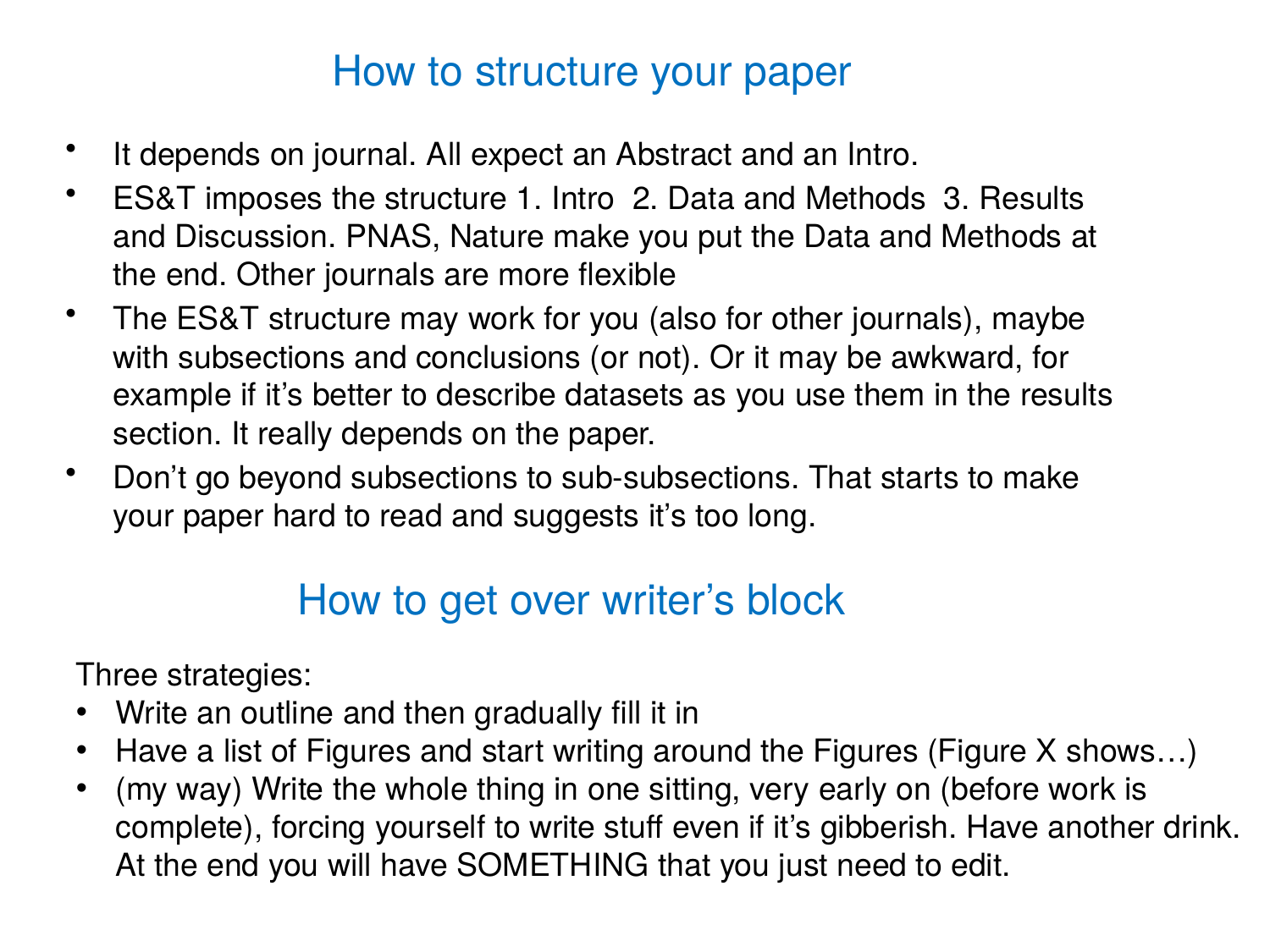

# How to structure your paper
It depends on journal. All expect an Abstract and an Intro.
ES&T imposes the structure 1. Intro  2. Data and Methods  3. Results and Discussion. PNAS, Nature make you put the Data and Methods at the end. Other journals are more flexible
The ES&T structure may work for you (also for other journals), maybe with subsections and conclusions (or not). Or it may be awkward, for example if it’s better to describe datasets as you use them in the results section. It really depends on the paper.
Don’t go beyond subsections to sub-subsections. That starts to make your paper hard to read and suggests it’s too long.
How to get over writer’s block
Three strategies:
Write an outline and then gradually fill it in
Have a list of Figures and start writing around the Figures (Figure X shows…)
(my way) Write the whole thing in one sitting, very early on (before work is complete), forcing yourself to write stuff even if it’s gibberish. Have another drink. At the end you will have SOMETHING that you just need to edit.